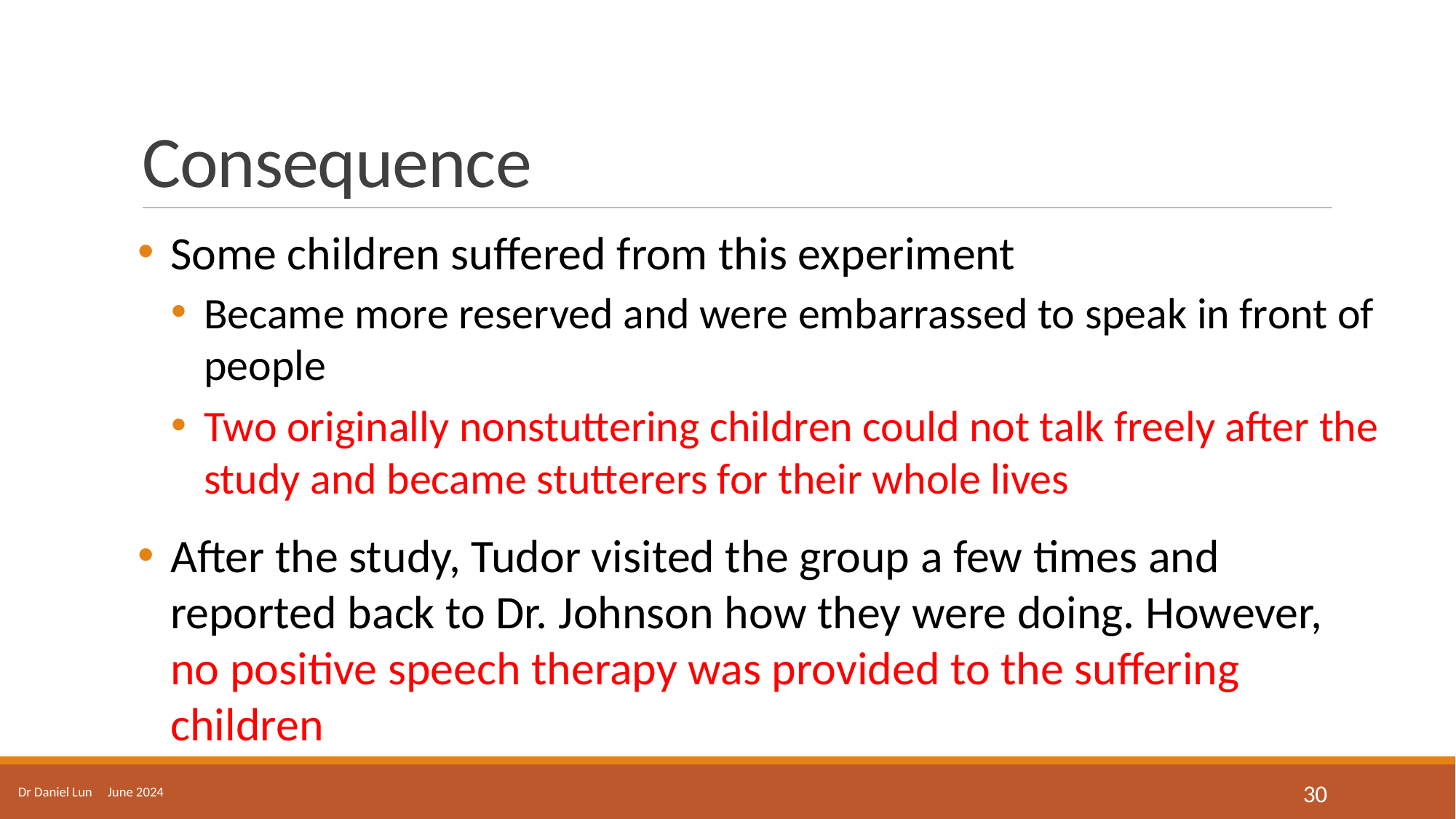

# Consequence
Some children suffered from this experiment
Became more reserved and were embarrassed to speak in front of people
Two originally nonstuttering children could not talk freely after the study and became stutterers for their whole lives
After the study, Tudor visited the group a few times and reported back to Dr. Johnson how they were doing. However, no positive speech therapy was provided to the suffering children

Dr Daniel Lun     June 2024
30